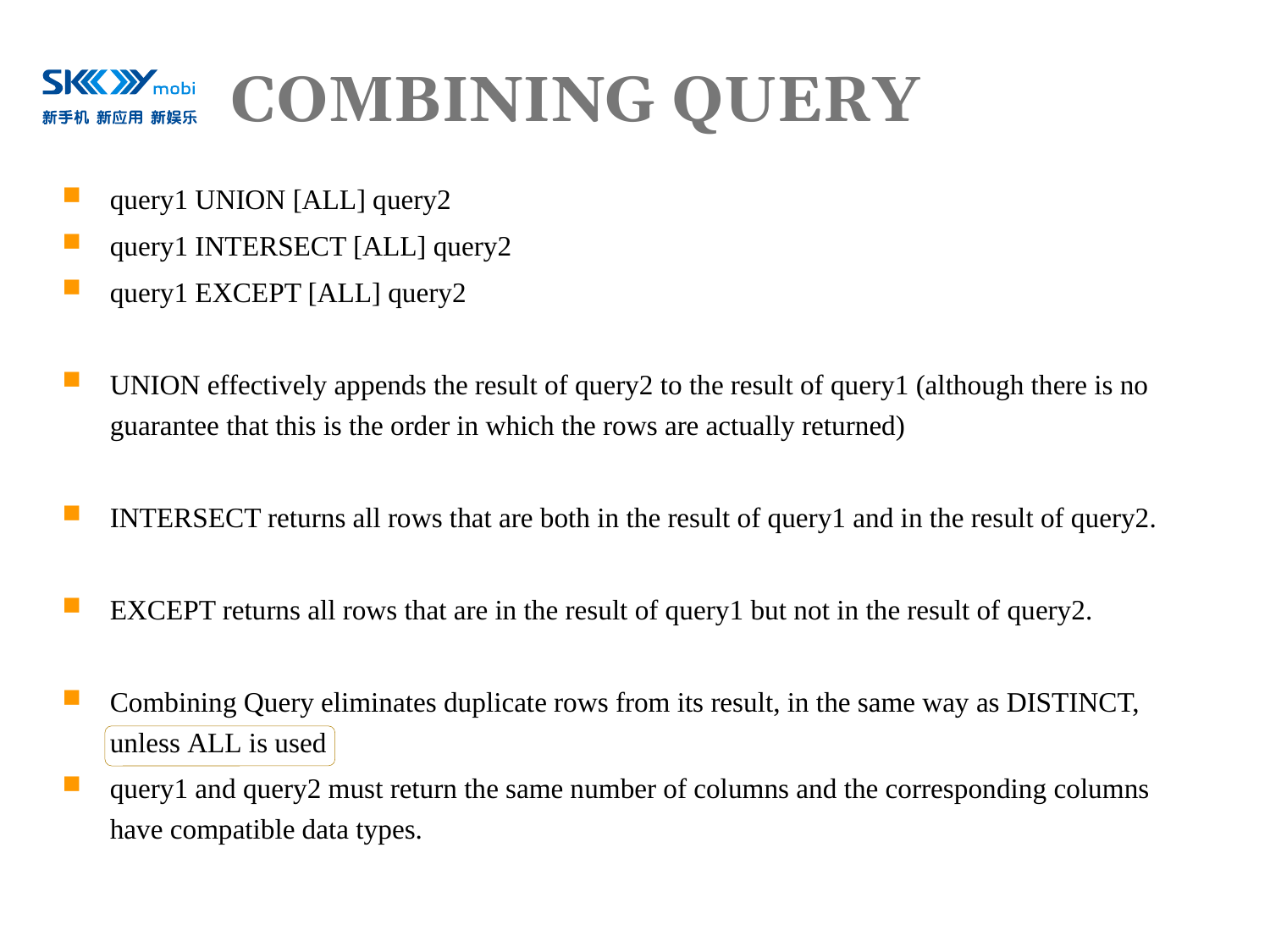

# COMBINING QUERY
query1 UNION [ALL] query2
query1 INTERSECT [ALL] query2
query1 EXCEPT [ALL] query2

UNION effectively appends the result of query2 to the result of query1 (although there is no guarantee that this is the order in which the rows are actually returned)

INTERSECT returns all rows that are both in the result of query1 and in the result of query2.

EXCEPT returns all rows that are in the result of query1 but not in the result of query2.

Combining Query eliminates duplicate rows from its result, in the same way as DISTINCT, unless ALL is used
query1 and query2 must return the same number of columns and the corresponding columns have compatible data types.